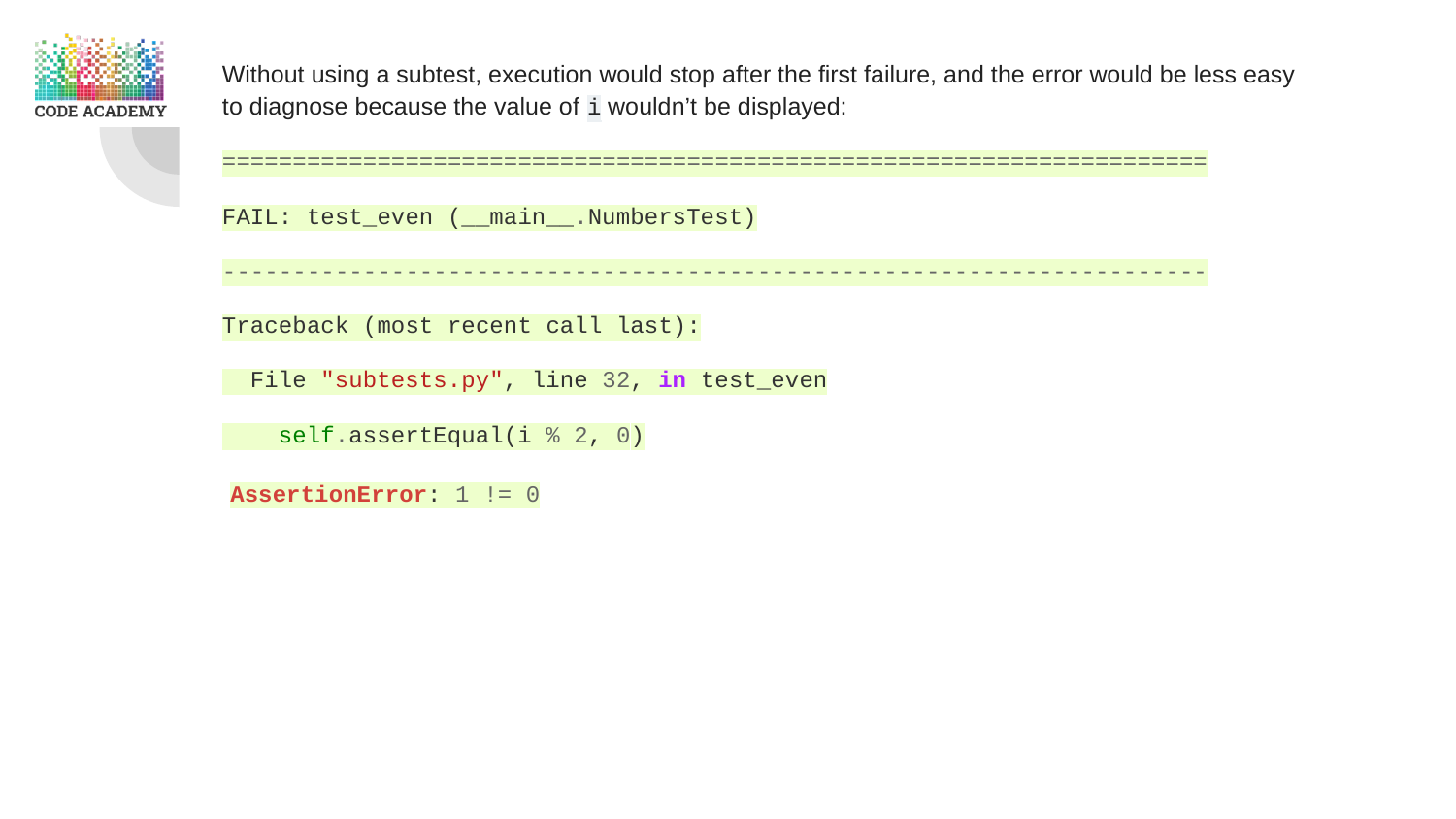

Without using a subtest, execution would stop after the first failure, and the error would be less easy to diagnose because the value of i wouldn’t be displayed:
======================================================================
FAIL: test_even (__main__.NumbersTest)
----------------------------------------------------------------------
Traceback (most recent call last):
  File "subtests.py", line 32, in test_even
    self.assertEqual(i % 2, 0)
AssertionError: 1 != 0